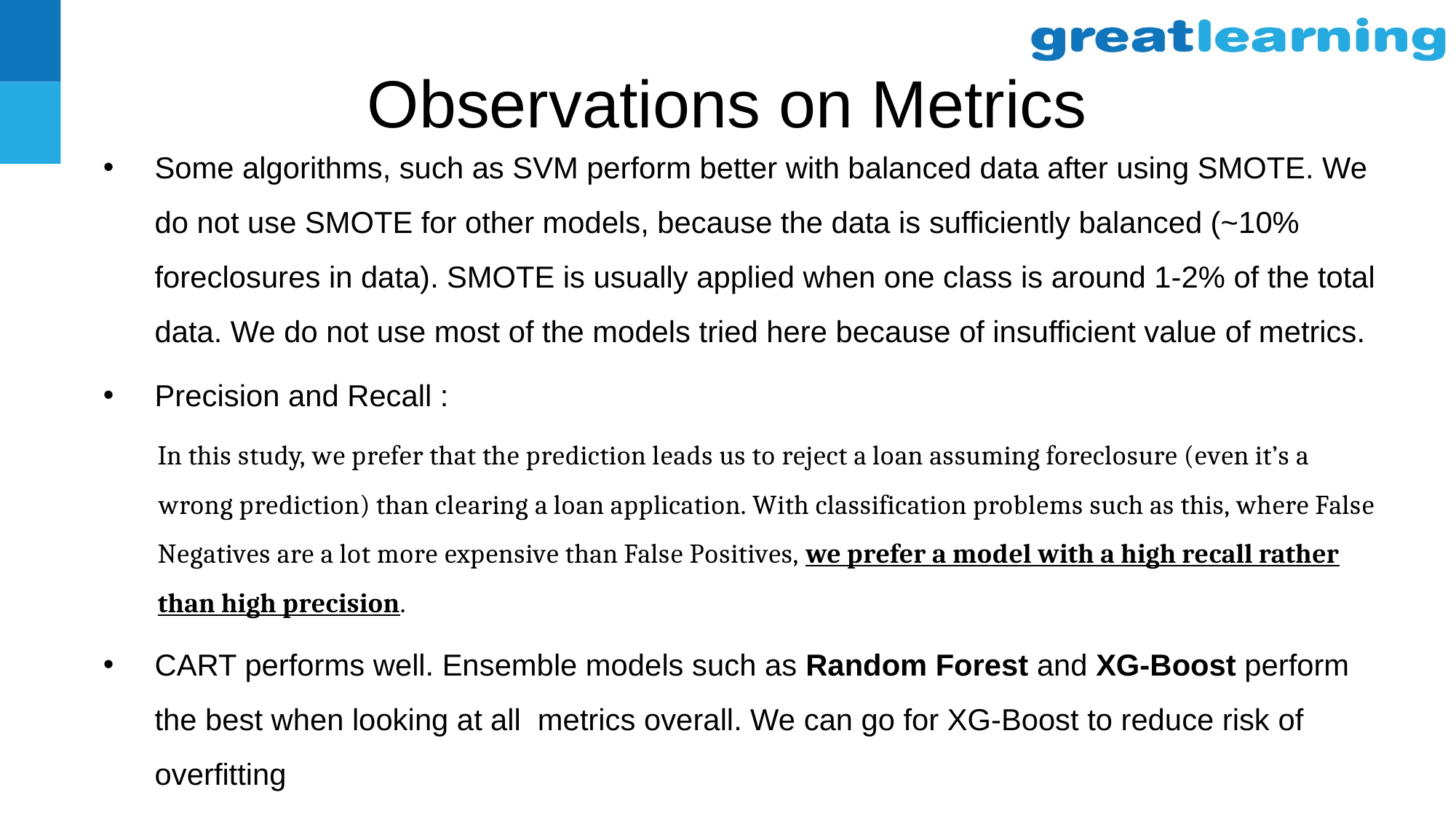

# Observations on Metrics
Some algorithms, such as SVM perform better with balanced data after using SMOTE. We do not use SMOTE for other models, because the data is sufficiently balanced (~10% foreclosures in data). SMOTE is usually applied when one class is around 1-2% of the total data. We do not use most of the models tried here because of insufficient value of metrics.
Precision and Recall :
In this study, we prefer that the prediction leads us to reject a loan assuming foreclosure (even it’s a wrong prediction) than clearing a loan application. With classification problems such as this, where False Negatives are a lot more expensive than False Positives, we prefer a model with a high recall rather than high precision.
CART performs well. Ensemble models such as Random Forest and XG-Boost perform the best when looking at all  metrics overall. We can go for XG-Boost to reduce risk of overfitting